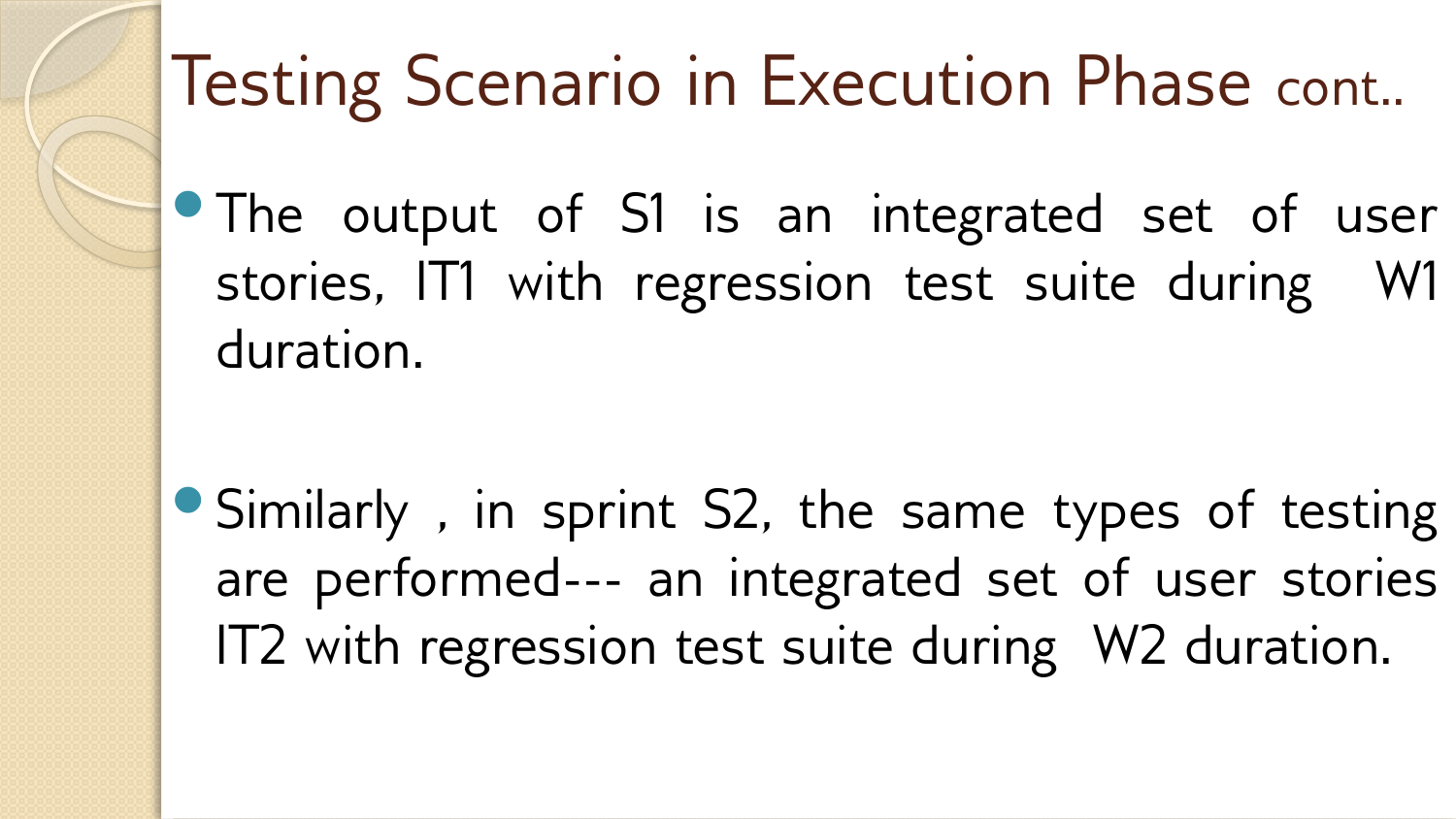

# Testing Scenario in Execution Phase cont..
The output of S1 is an integrated set of user stories, IT1 with regression test suite during  W1 duration.

Similarly , in sprint S2, the same types of testing are performed--- an integrated set of user stories IT2 with regression test suite during  W2 duration.